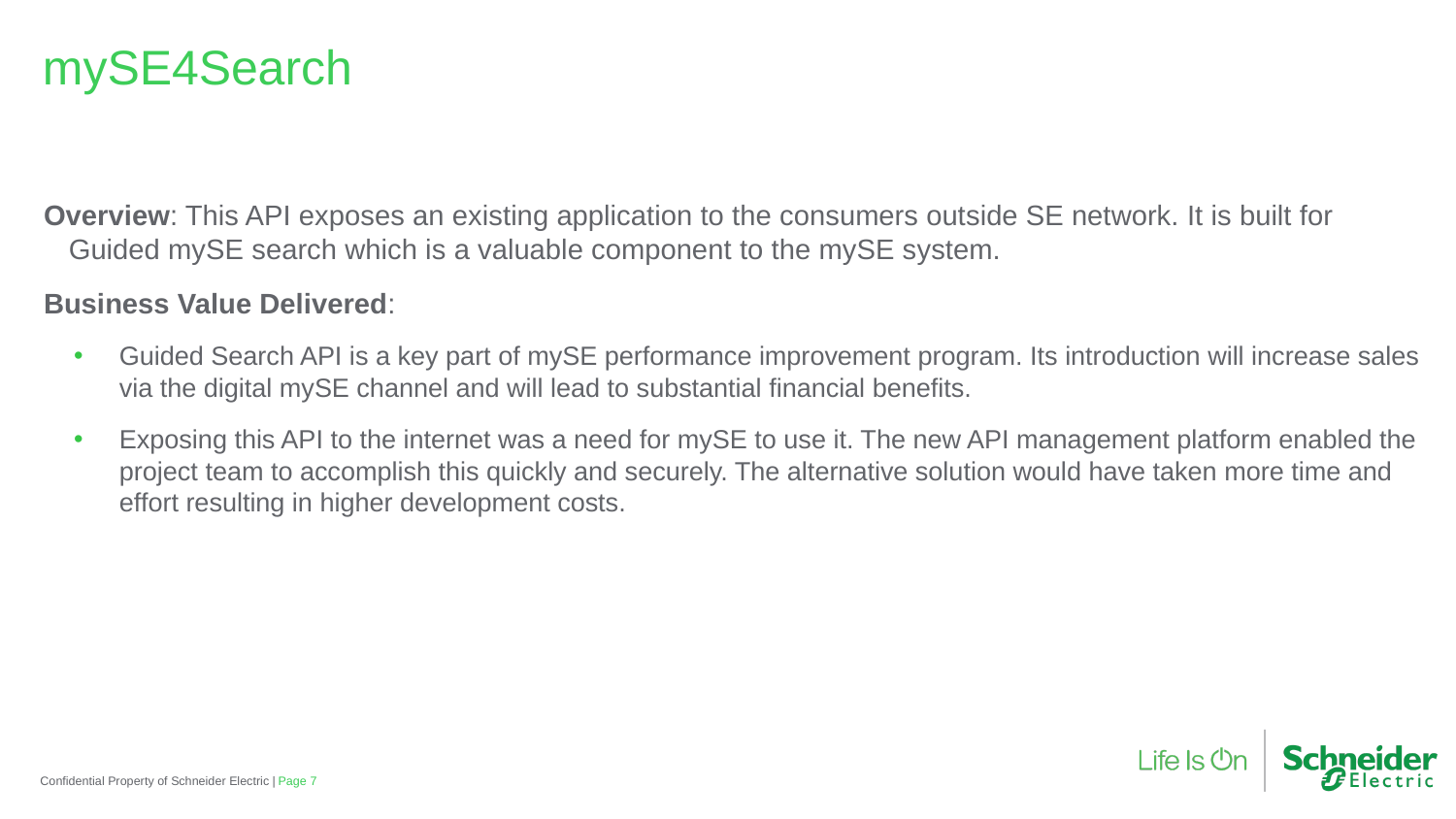

mySE4Search
Overview: This API exposes an existing application to the consumers outside SE network. It is built for Guided mySE search which is a valuable component to the mySE system.
Business Value Delivered:
Guided Search API is a key part of mySE performance improvement program. Its introduction will increase sales via the digital mySE channel and will lead to substantial financial benefits.
Exposing this API to the internet was a need for mySE to use it. The new API management platform enabled the project team to accomplish this quickly and securely. The alternative solution would have taken more time and effort resulting in higher development costs.
Confidential Property of Schneider Electric |
Page 7